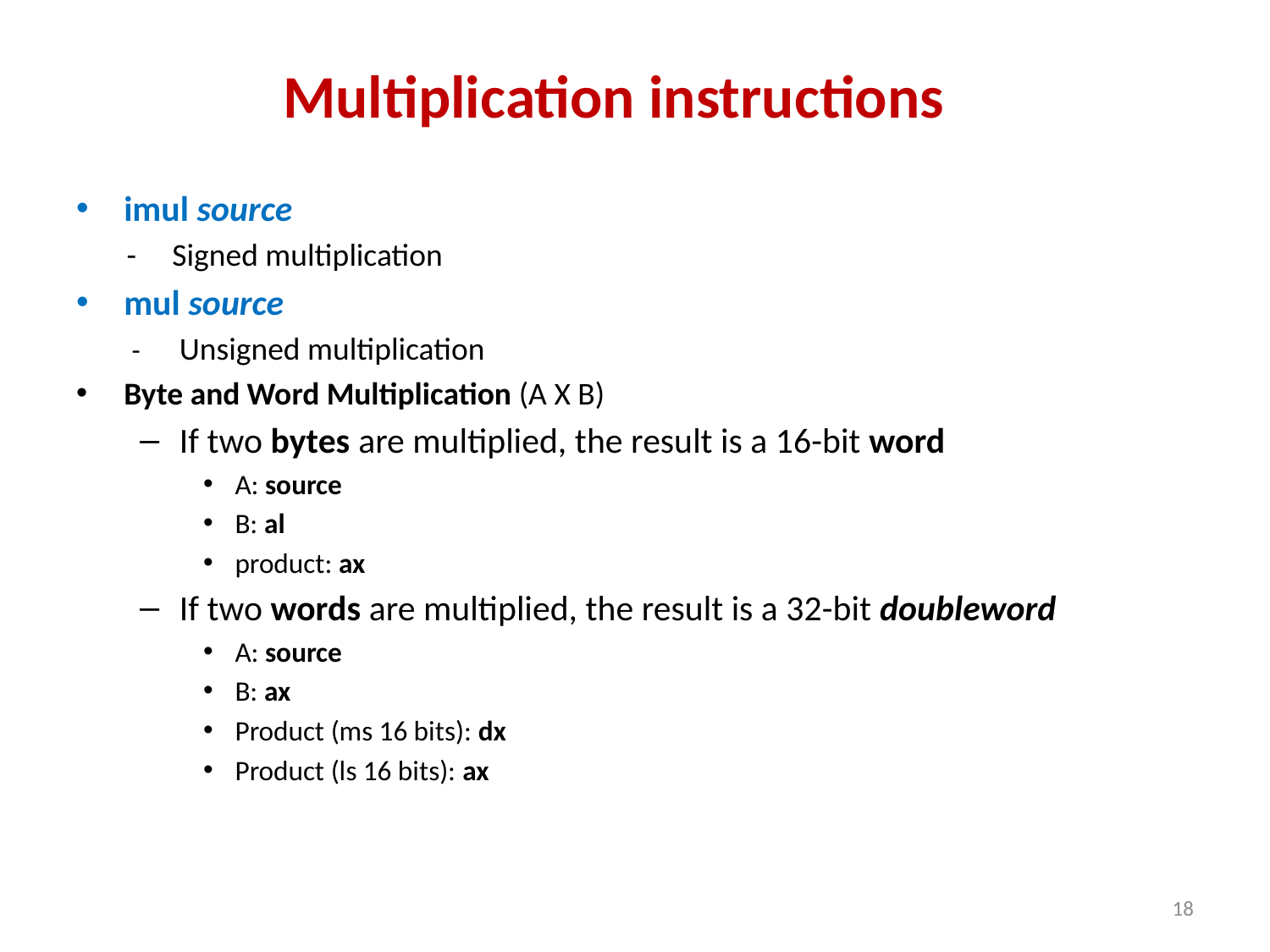

# Multiplication instructions
imul source
       -     Signed multiplication
mul source
- 	Unsigned multiplication
Byte and Word Multiplication (A X B)
If two bytes are multiplied, the result is a 16-bit word
A: source
B: al
product: ax
If two words are multiplied, the result is a 32-bit doubleword
A: source
B: ax
Product (ms 16 bits): dx
Product (ls 16 bits): ax
18